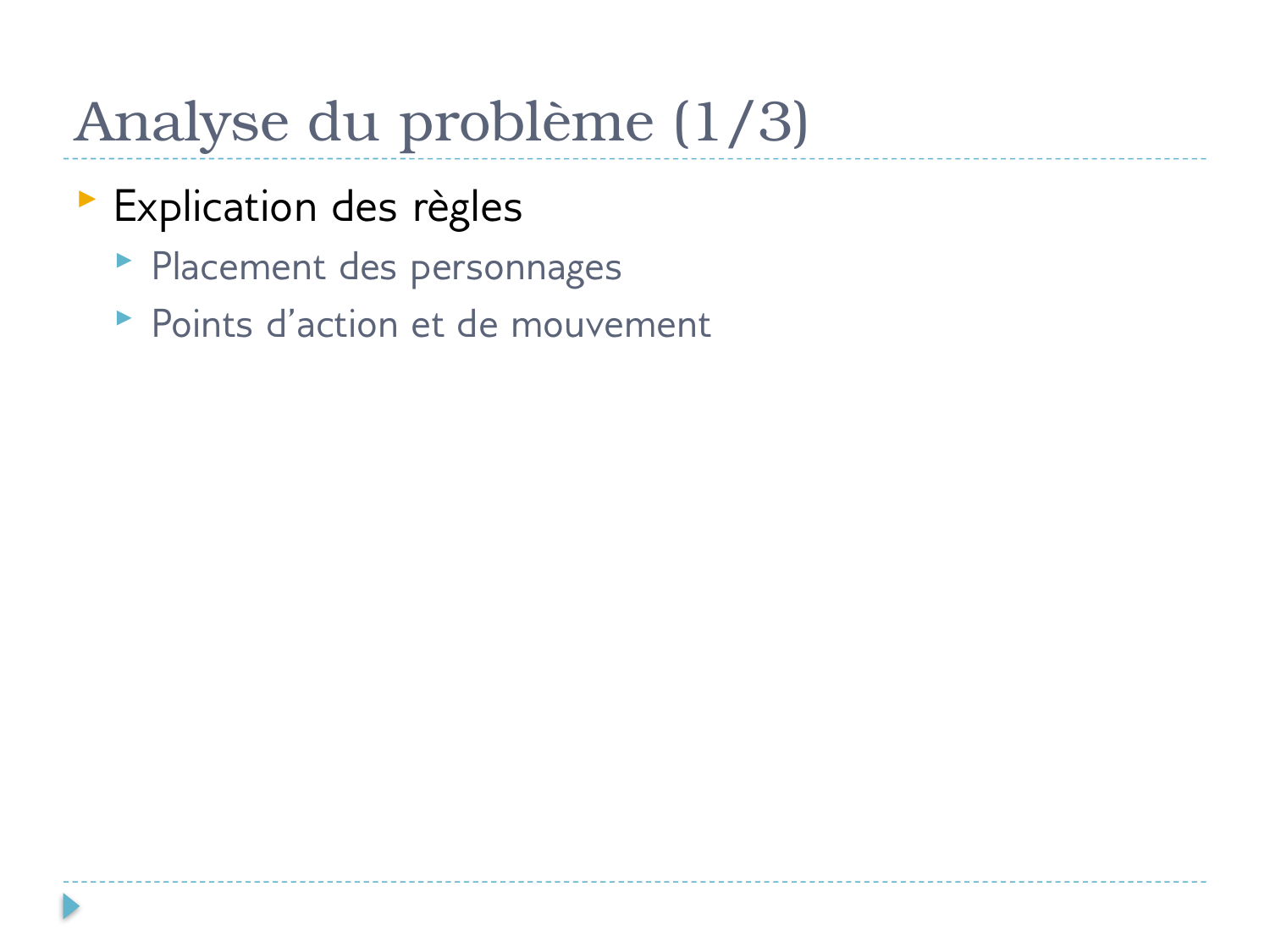

# Analyse du problème (1/3)
Explication des règles
Placement des personnages
Points d’action et de mouvement